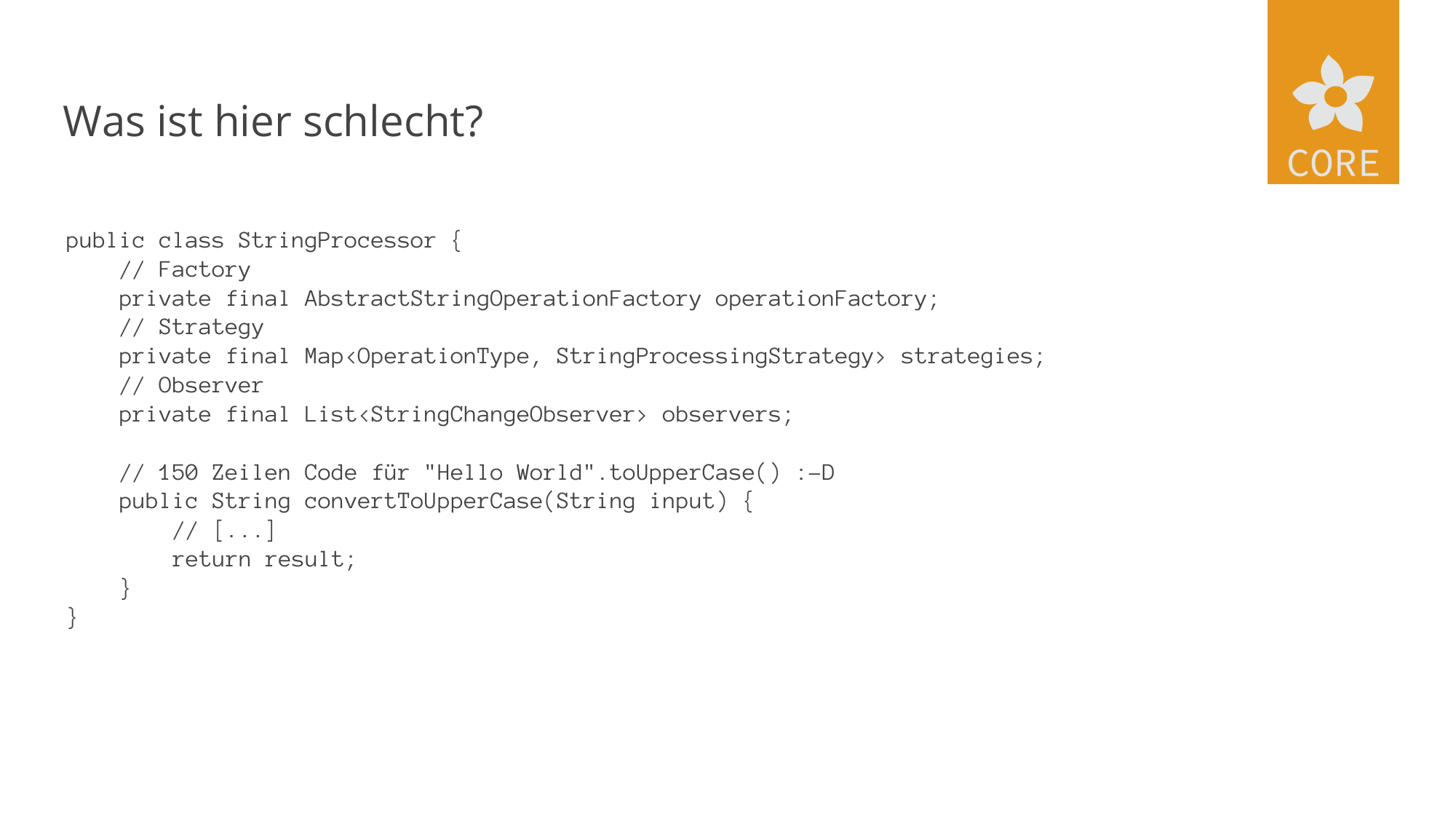

# Was ist hier schlecht?
public class StringProcessor {
    // Factory
    private final AbstractStringOperationFactory operationFactory;
    // Strategy
    private final Map<OperationType, StringProcessingStrategy> strategies;
    // Observer
    private final List<StringChangeObserver> observers;

    // 150 Zeilen Code für "Hello World".toUpperCase() :-D
    public String convertToUpperCase(String input) {
        // [...]
        return result;
    }
}